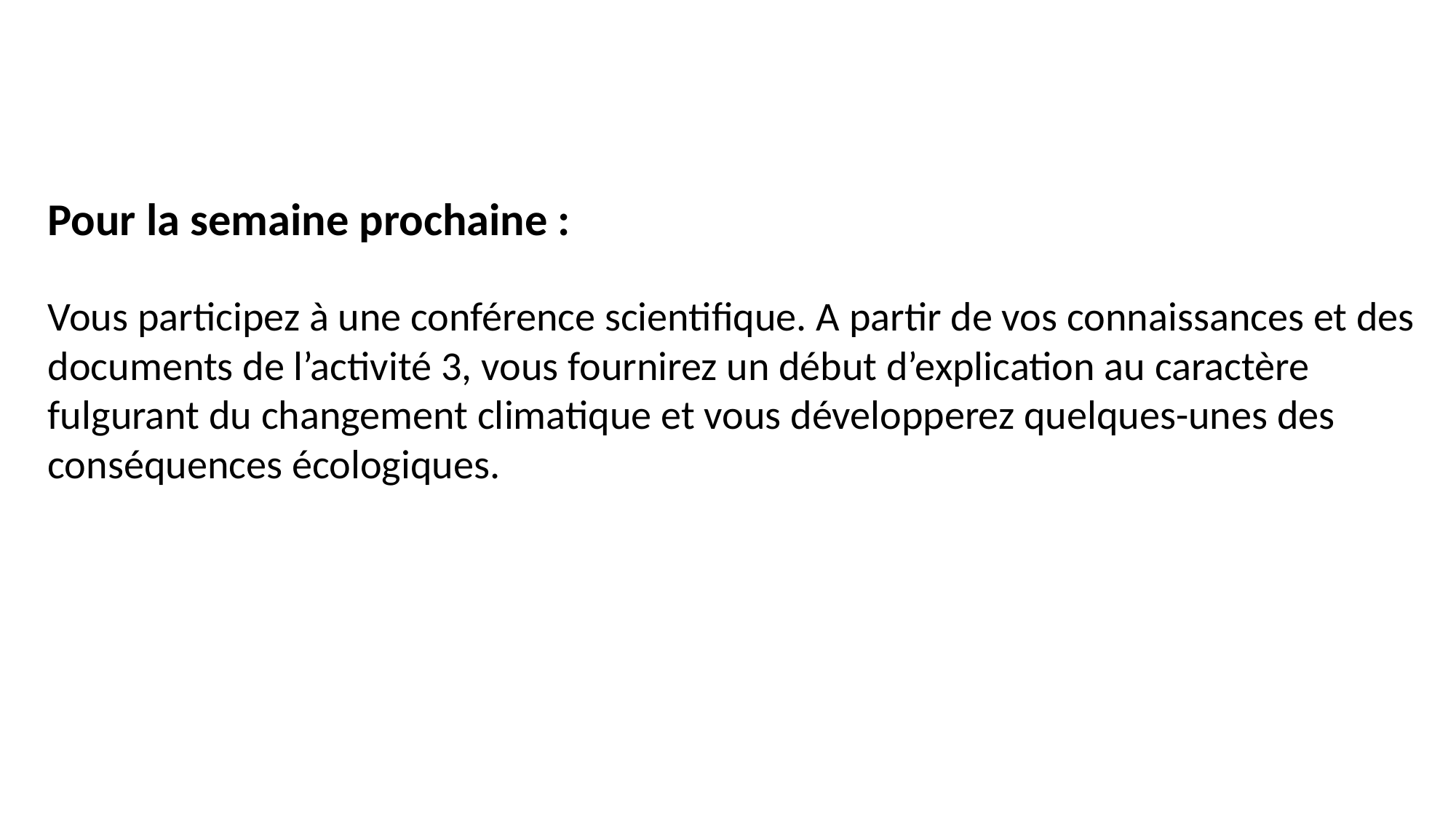

Pour la semaine prochaine :

Vous participez à une conférence scientifique. A partir de vos connaissances et des documents de l’activité 3, vous fournirez un début d’explication au caractère fulgurant du changement climatique et vous développerez quelques-unes des conséquences écologiques.